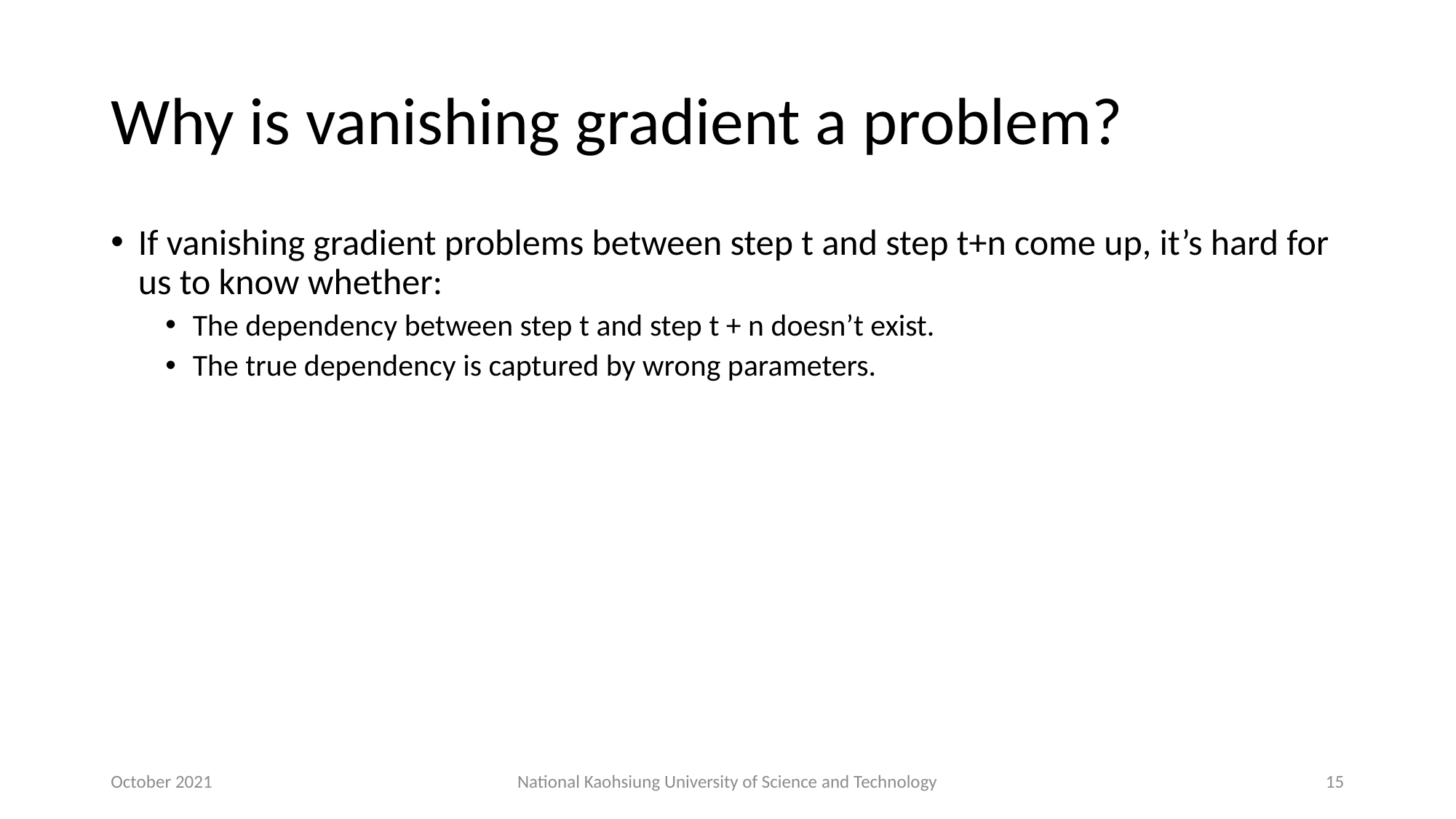

# Why is vanishing gradient a problem?
If vanishing gradient problems between step t and step t+n come up, it’s hard for us to know whether:
The dependency between step t and step t + n doesn’t exist.
The true dependency is captured by wrong parameters.

October 2021
National Kaohsiung University of Science and Technology
15